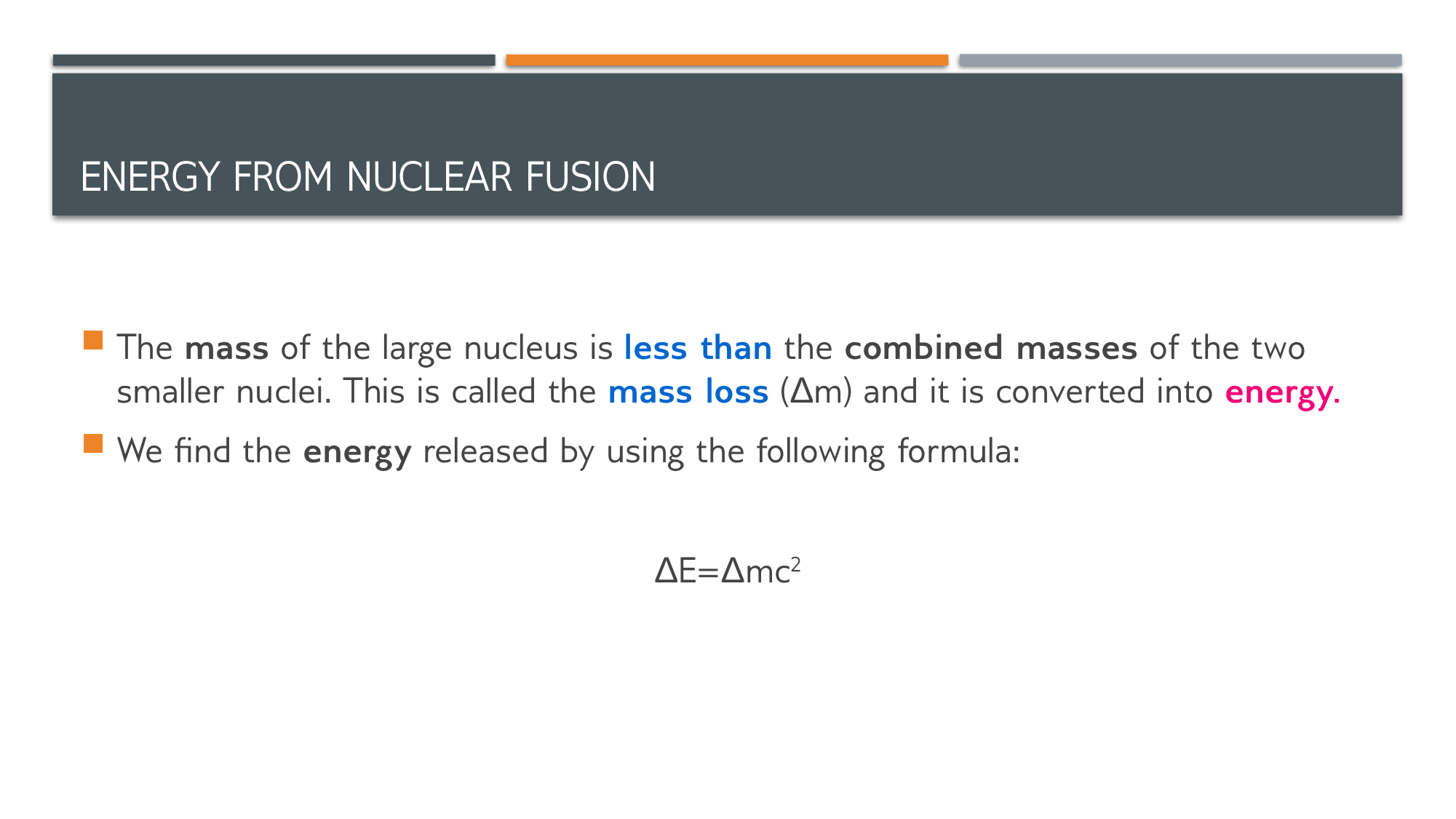

# Energy from nuclear fusion
The mass of the large nucleus is less than the combined masses of the two smaller nuclei. This is called the mass loss (Δm) and it is converted into energy.
We find the energy released by using the following formula:

ΔE=Δmc2